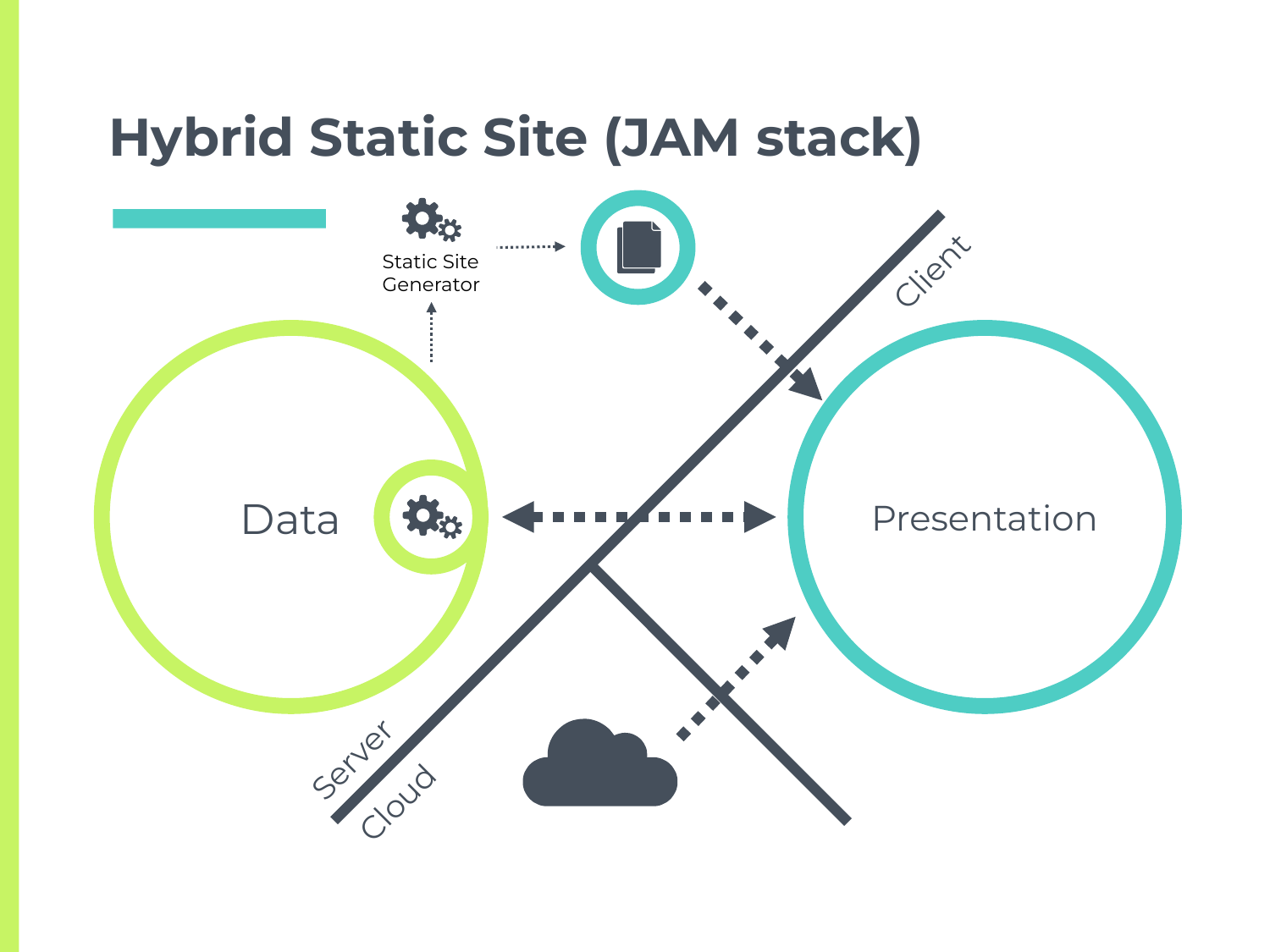

# Hybrid Static Site (JAM stack)

Static Site
Generator
Client
Data
Presentation

Server
Cloud